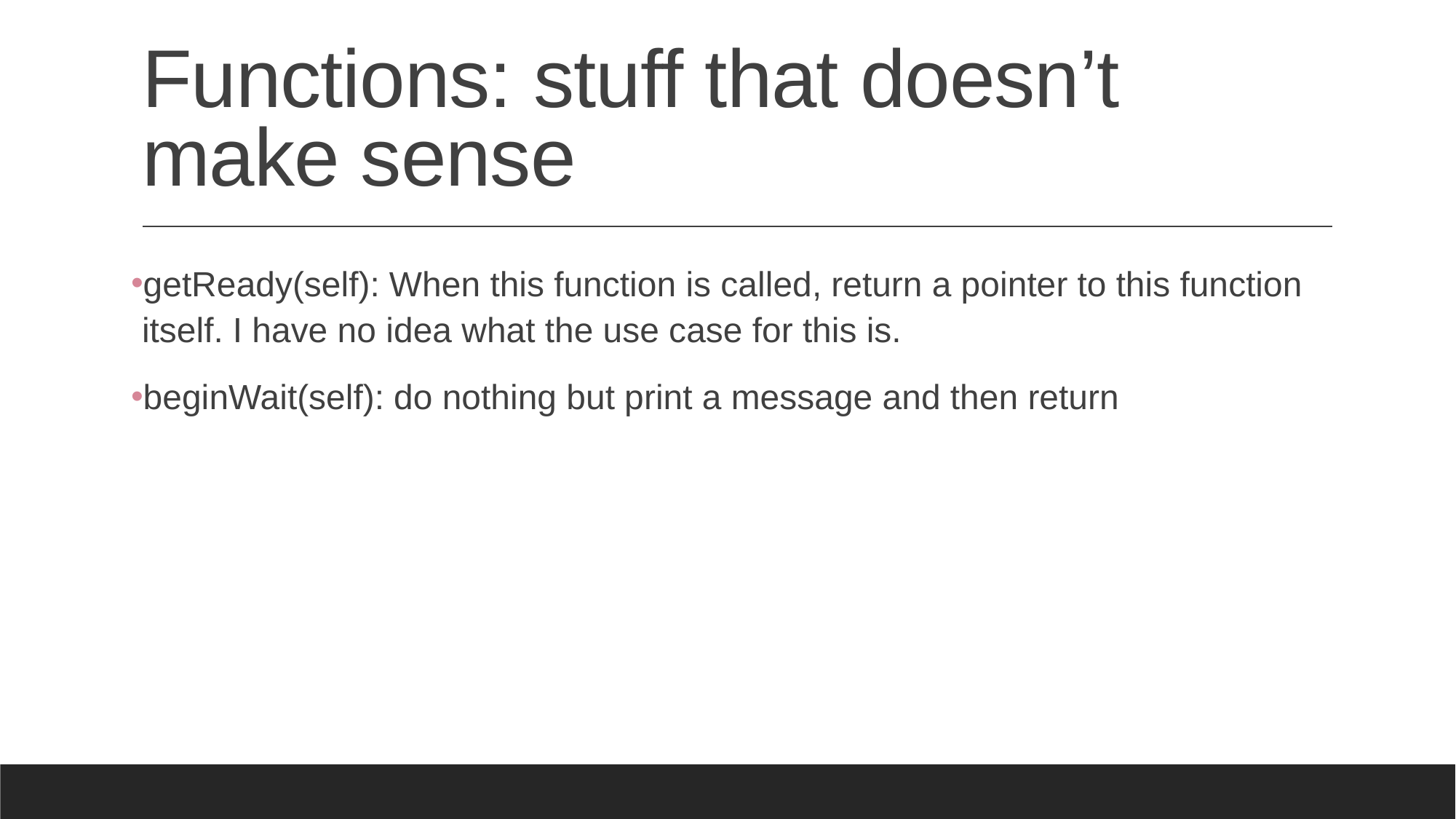

# Functions: stuff that doesn’t make sense
getReady(self): When this function is called, return a pointer to this function itself. I have no idea what the use case for this is.
beginWait(self): do nothing but print a message and then return